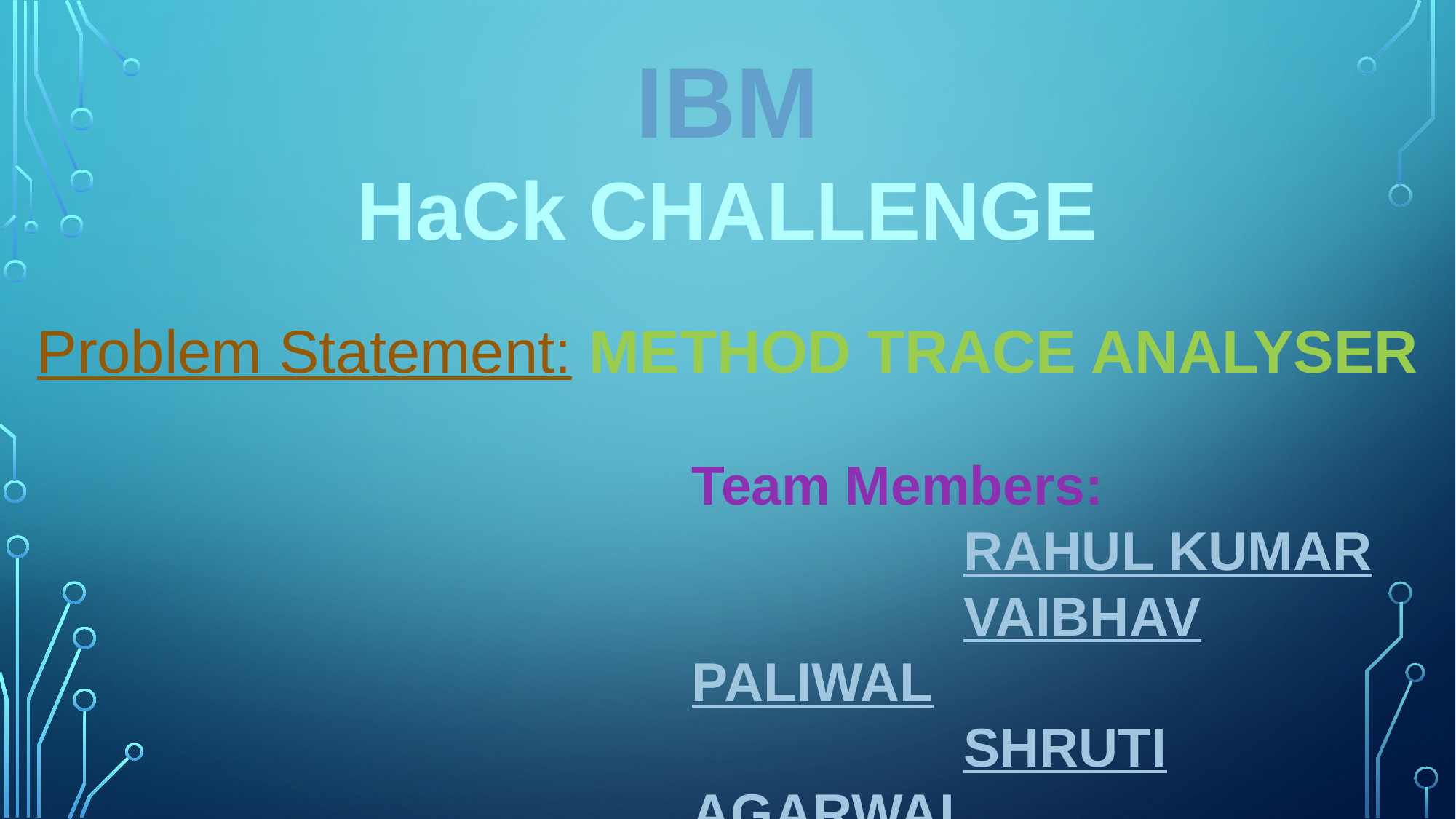

IBM
HaCk CHALLENGE
Problem Statement: METHOD TRACE ANALYSER
Team Members:
                  RAHUL KUMAR
                  VAIBHAV PALIWAL
                  SHRUTI AGARWAL
                  VISHAL TULSANI